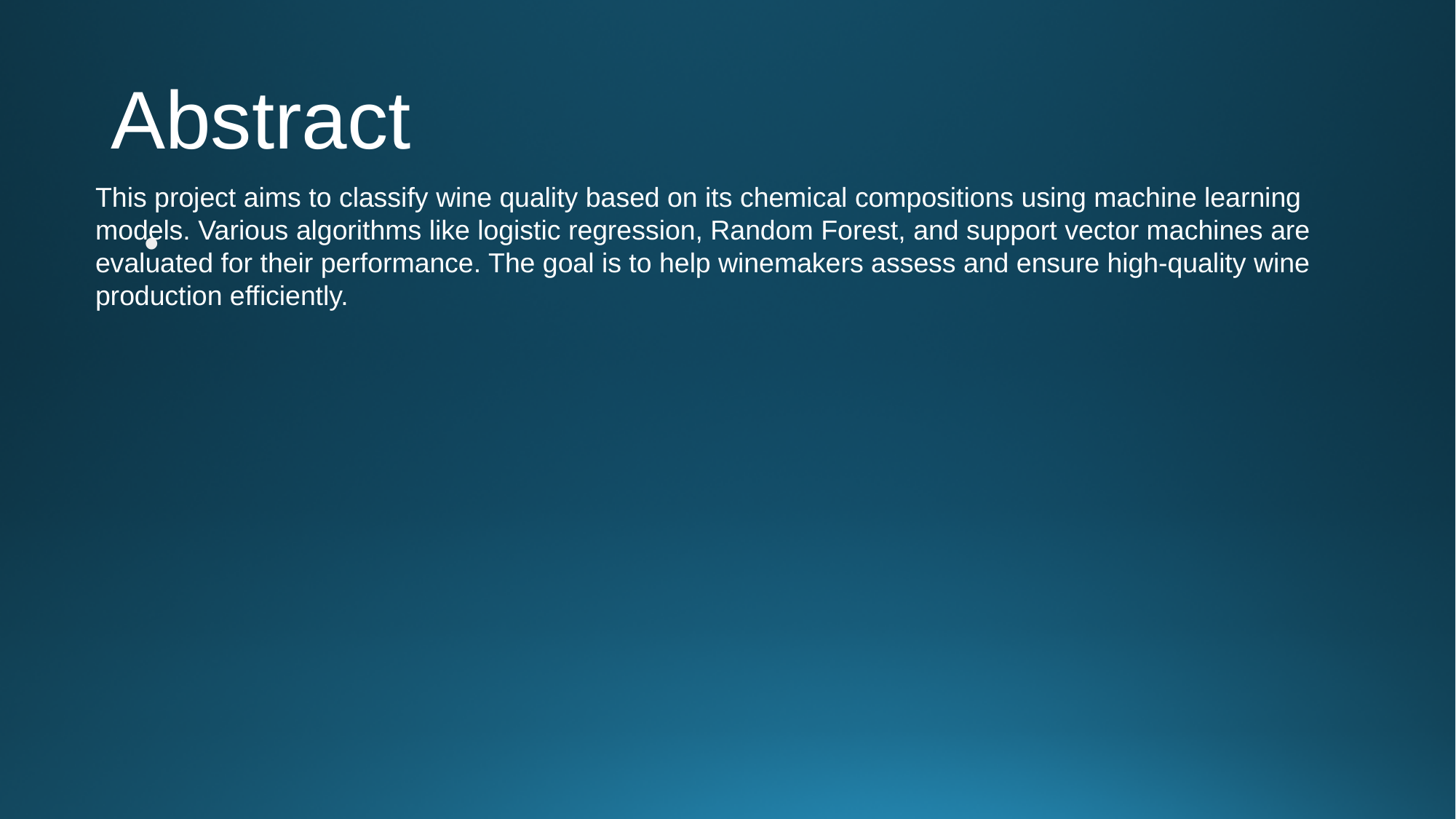

# Abstract
This project aims to classify wine quality based on its chemical compositions using machine learning models. Various algorithms like logistic regression, Random Forest, and support vector machines are evaluated for their performance. The goal is to help winemakers assess and ensure high-quality wine production efficiently.